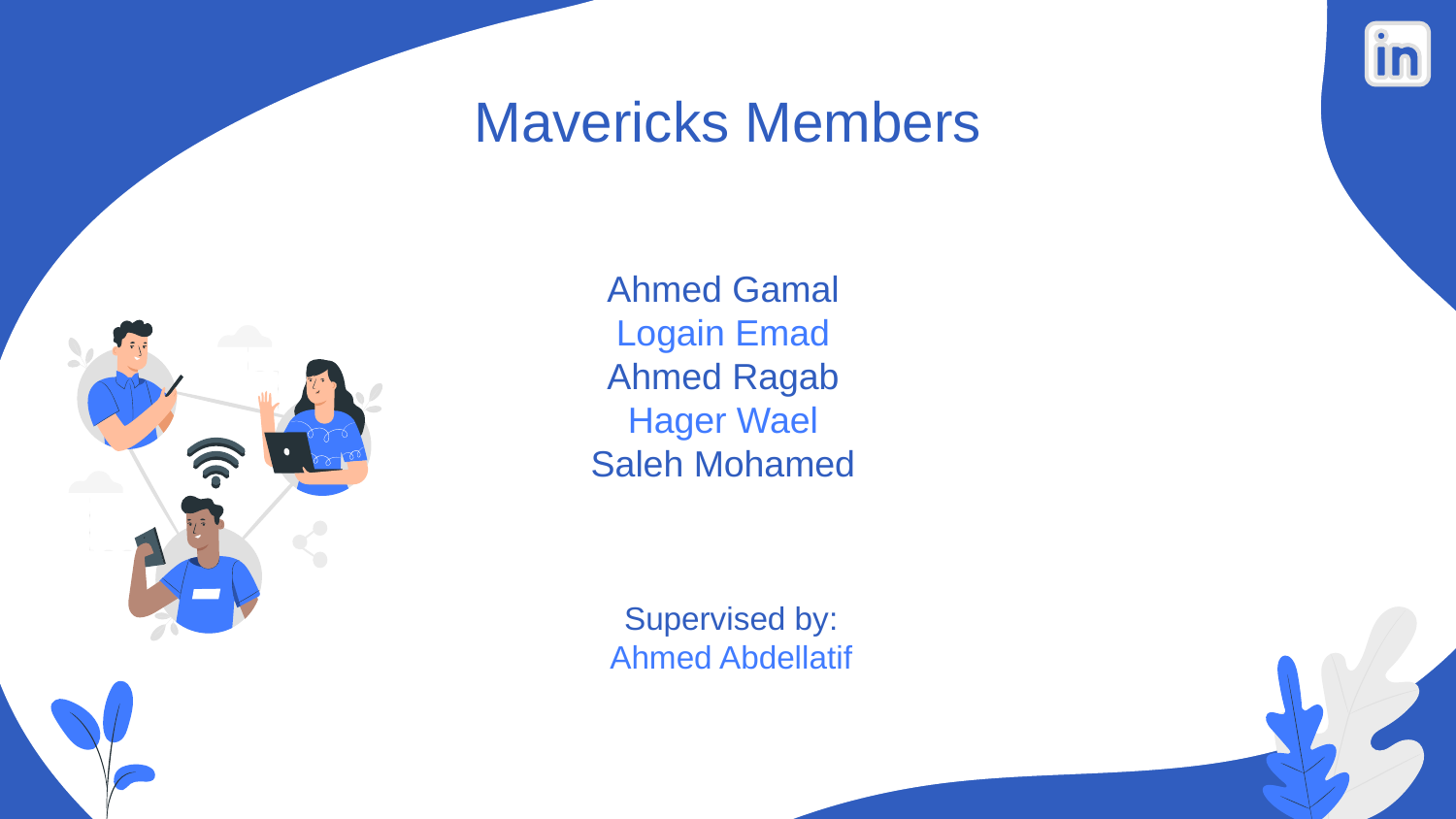

# Mavericks Members
Ahmed Gamal
Logain Emad
Ahmed Ragab
Hager Wael
Saleh Mohamed

Supervised by:
Ahmed Abdellatif